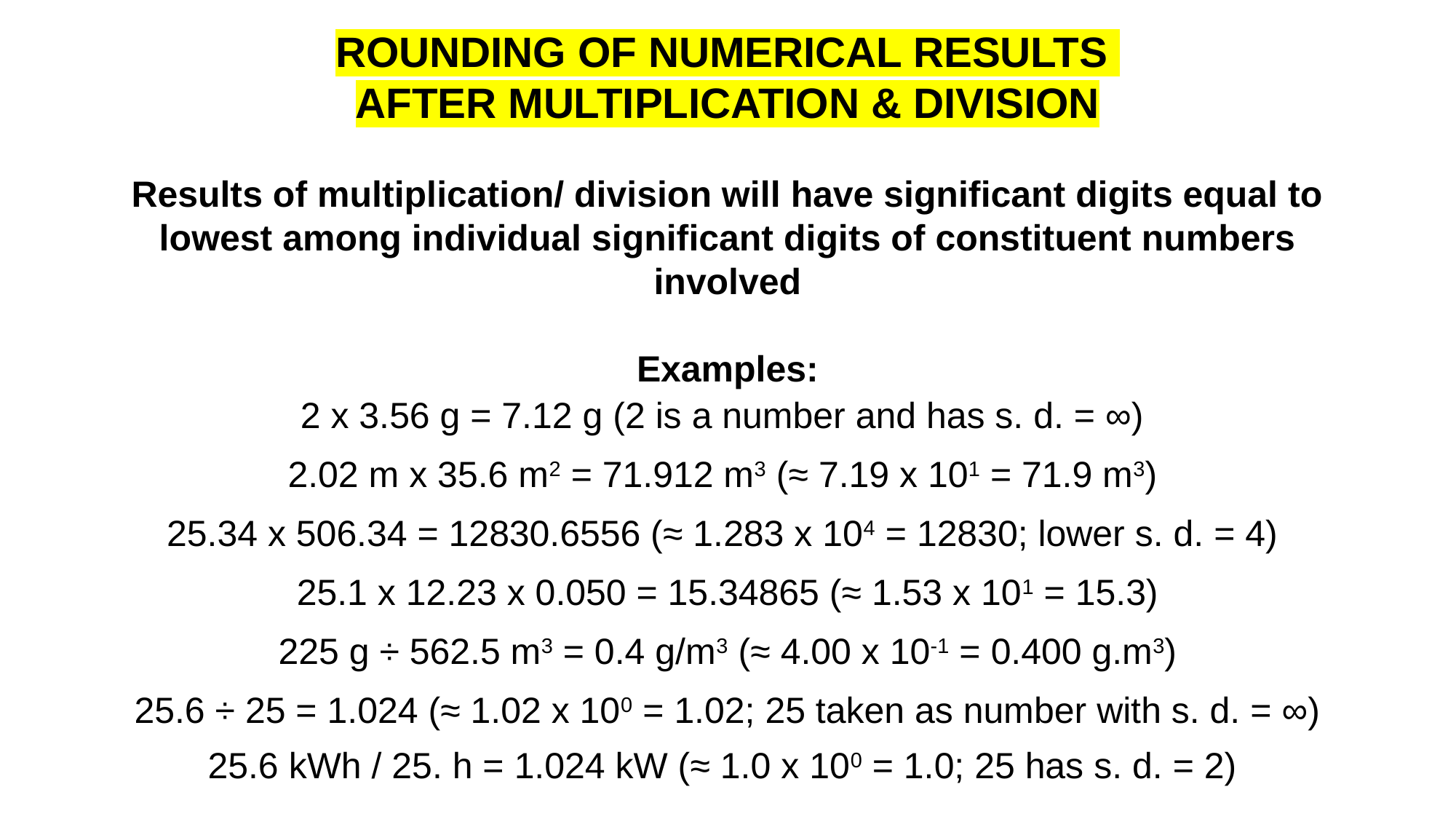

ROUNDING OF NUMERICAL RESULTS
AFTER MULTIPLICATION & DIVISION

Results of multiplication/ division will have significant digits equal to lowest among individual significant digits of constituent numbers involved

Examples:
2 x 3.56 g = 7.12 g (2 is a number and has s. d. = ∞)
2.02 m x 35.6 m2 = 71.912 m3 (≈ 7.19 x 101 = 71.9 m3)
25.34 x 506.34 = 12830.6556 (≈ 1.283 x 104 = 12830; lower s. d. = 4)
25.1 x 12.23 x 0.050 = 15.34865 (≈ 1.53 x 101 = 15.3)
225 g ÷ 562.5 m3 = 0.4 g/m3 (≈ 4.00 x 10-1 = 0.400 g.m3)
25.6 ÷ 25 = 1.024 (≈ 1.02 x 100 = 1.02; 25 taken as number with s. d. = ∞)
25.6 kWh / 25. h = 1.024 kW (≈ 1.0 x 100 = 1.0; 25 has s. d. = 2)